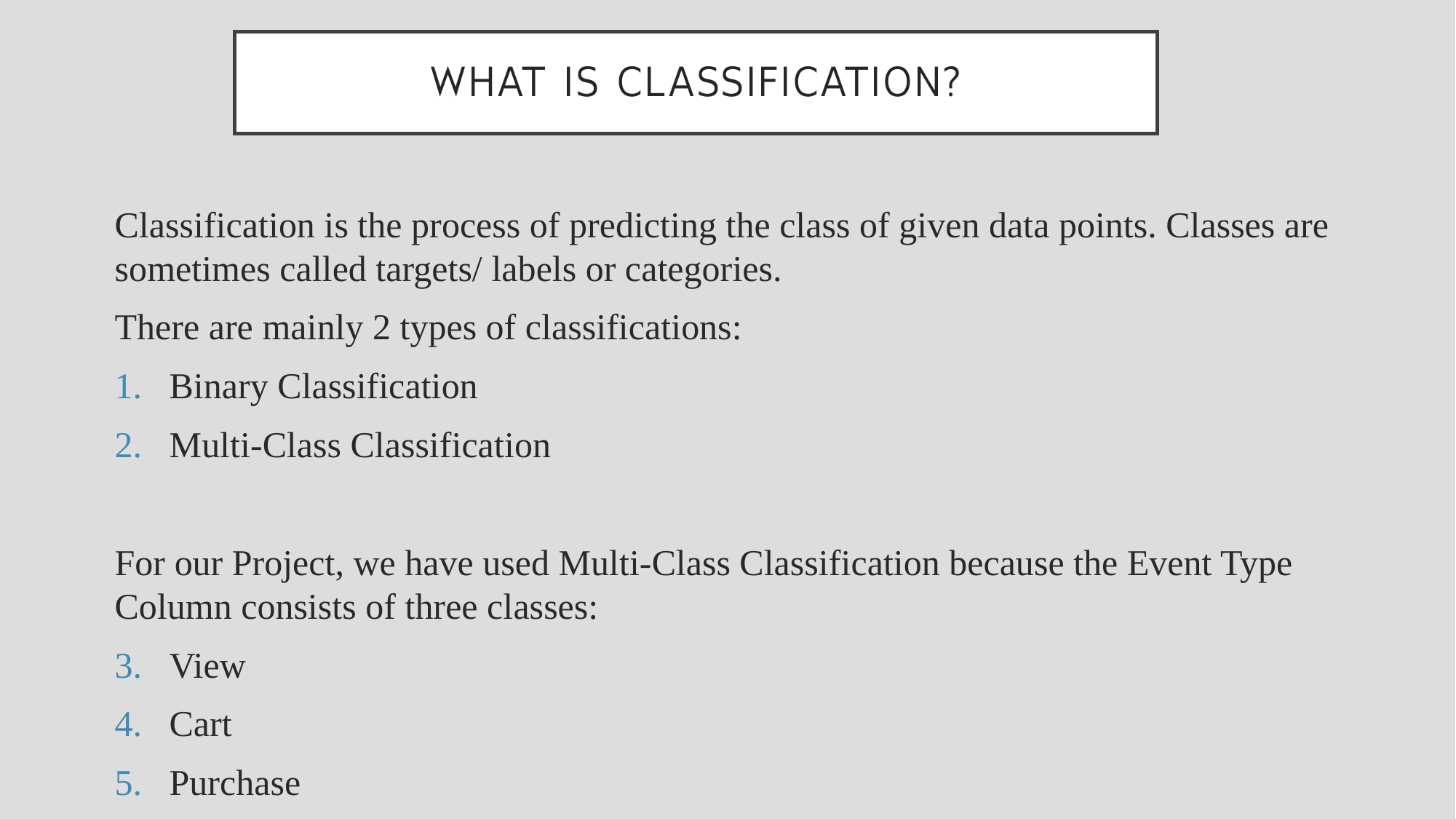

# What is Classification?
Classification is the process of predicting the class of given data points. Classes are sometimes called targets/ labels or categories.
There are mainly 2 types of classifications:
Binary Classification
Multi-Class Classification

For our Project, we have used Multi-Class Classification because the Event Type Column consists of three classes:
View
Cart
Purchase